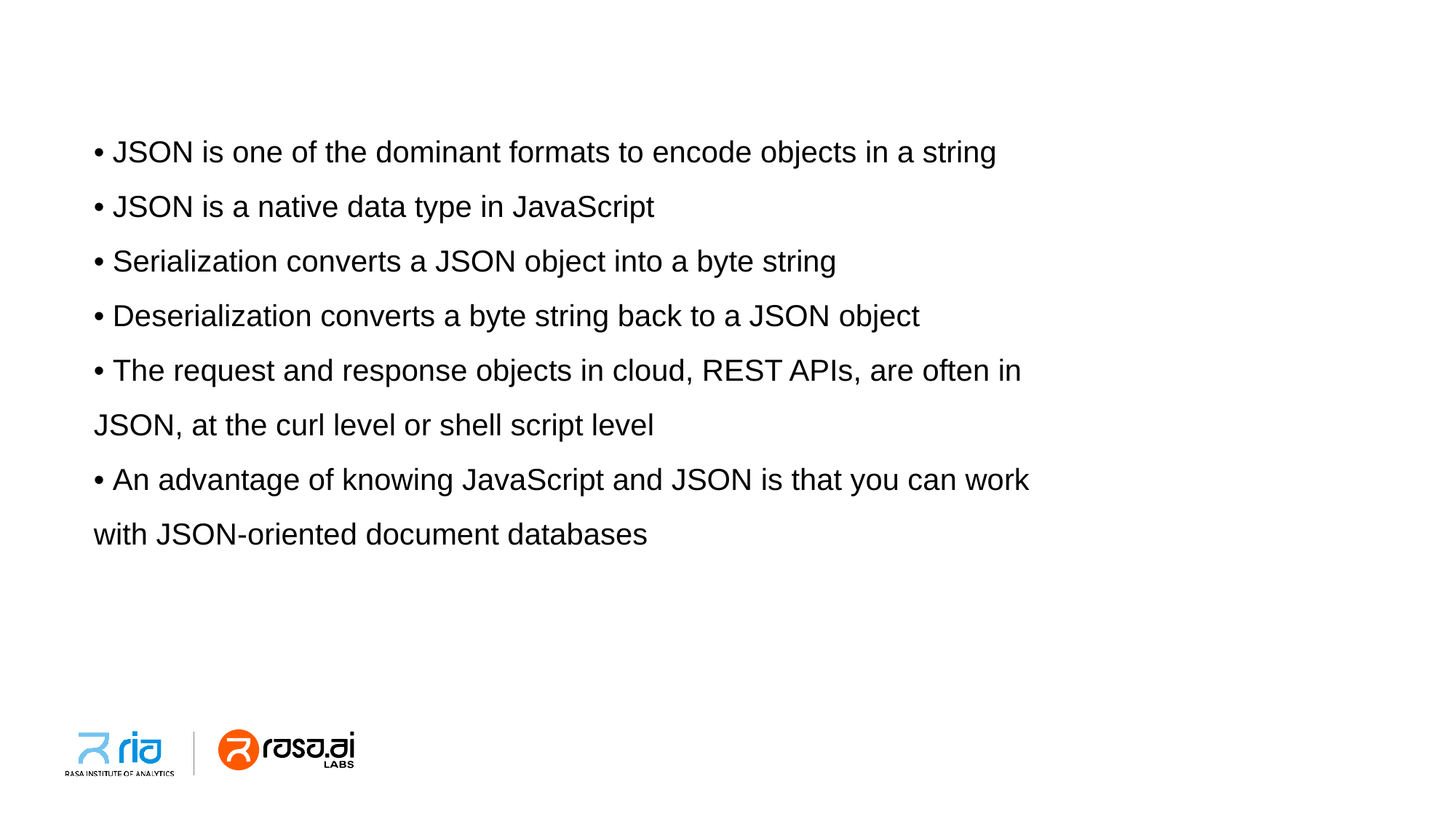

• JSON is one of the dominant formats to encode objects in a string
• JSON is a native data type in JavaScript
• Serialization converts a JSON object into a byte string
• Deserialization converts a byte string back to a JSON object
• The request and response objects in cloud, REST APIs, are often in JSON, at the curl level or shell script level
• An advantage of knowing JavaScript and JSON is that you can work with JSON-oriented document databases